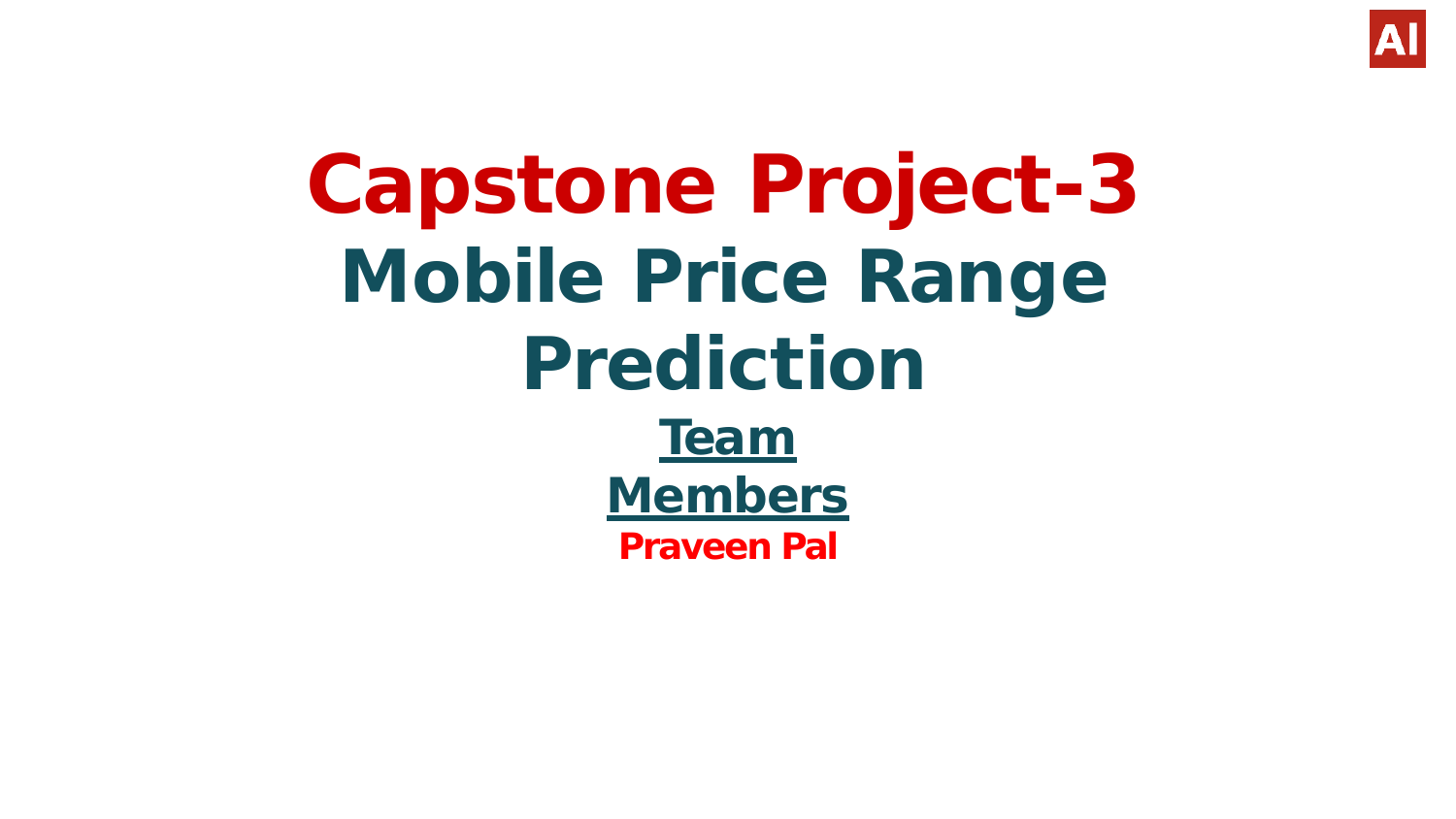

Capstone Project-3
Mobile Price Range Prediction
Team Members
Praveen Pal